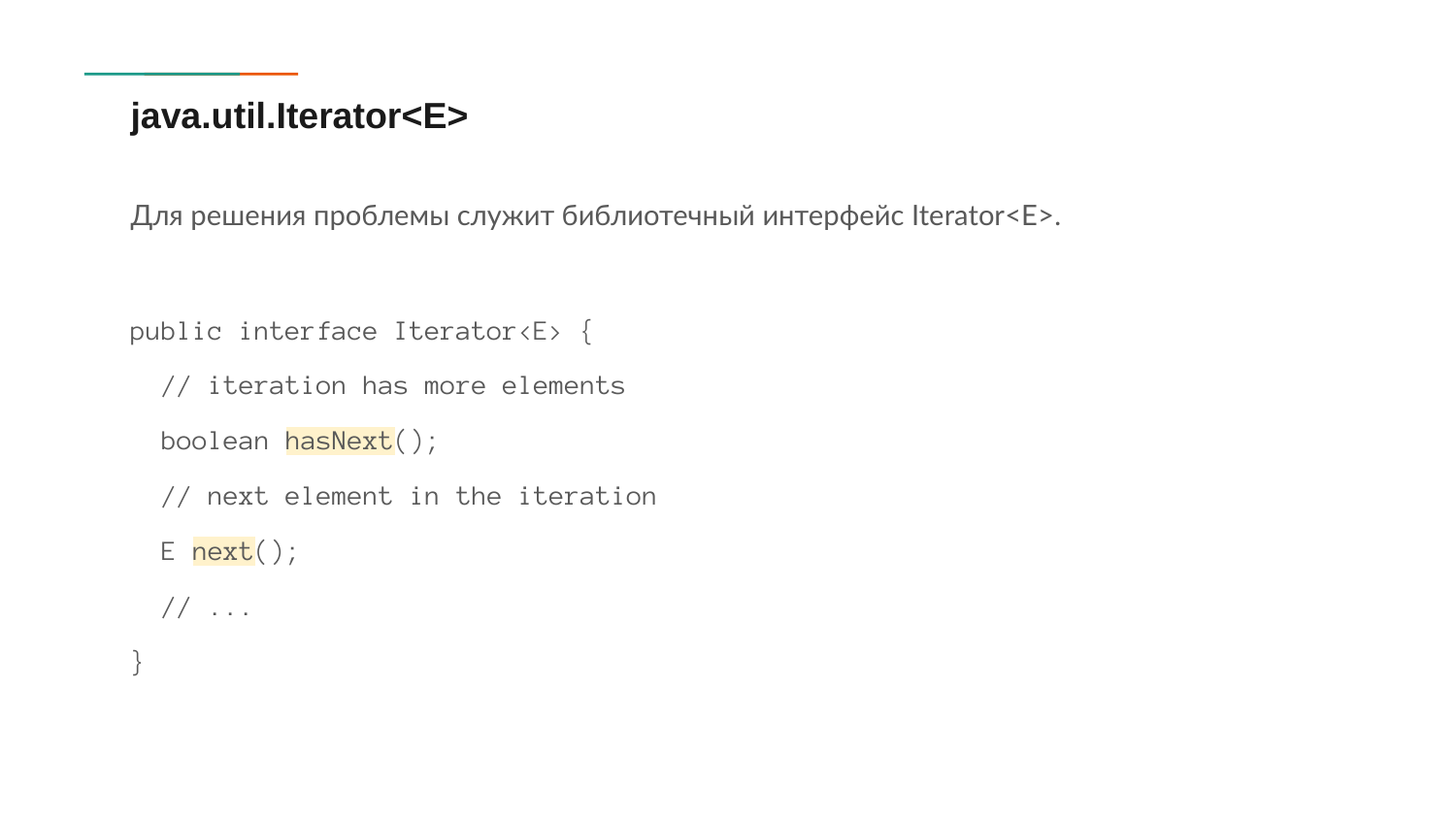

# java.util.Iterator<E>
Для решения проблемы служит библиотечный интерфейс Iterator<E>.

public interface Iterator<E> {
  // iteration has more elements
  boolean hasNext();
  // next element in the iteration
  E next();
  // ...
}